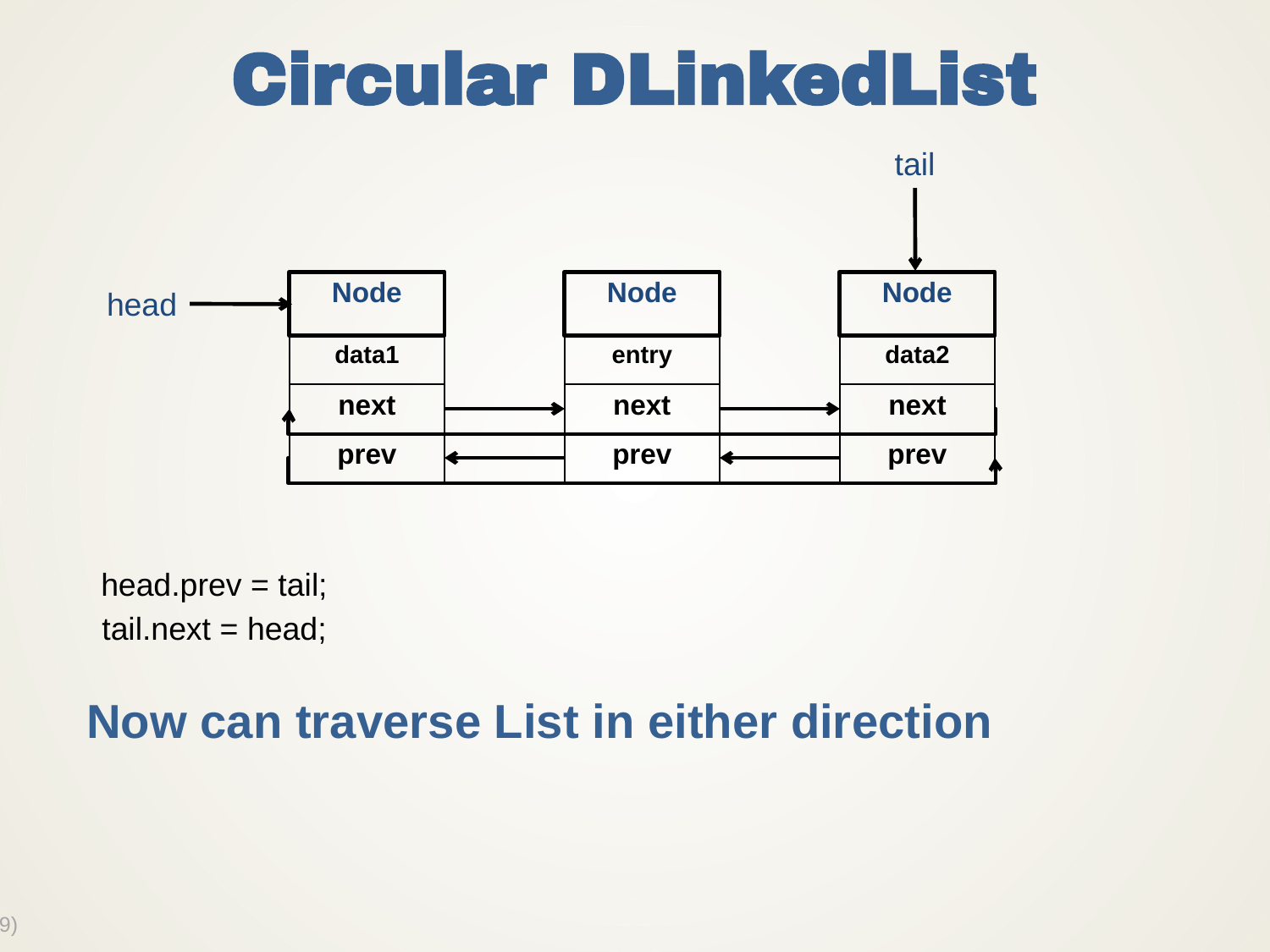

# Circular DLinkedList
tail

Now can traverse List in either direction
Node
data1
next
prev
Node
entry
next
prev
Node
data2
next
prev
head
head.prev = tail;
tail.next = head;